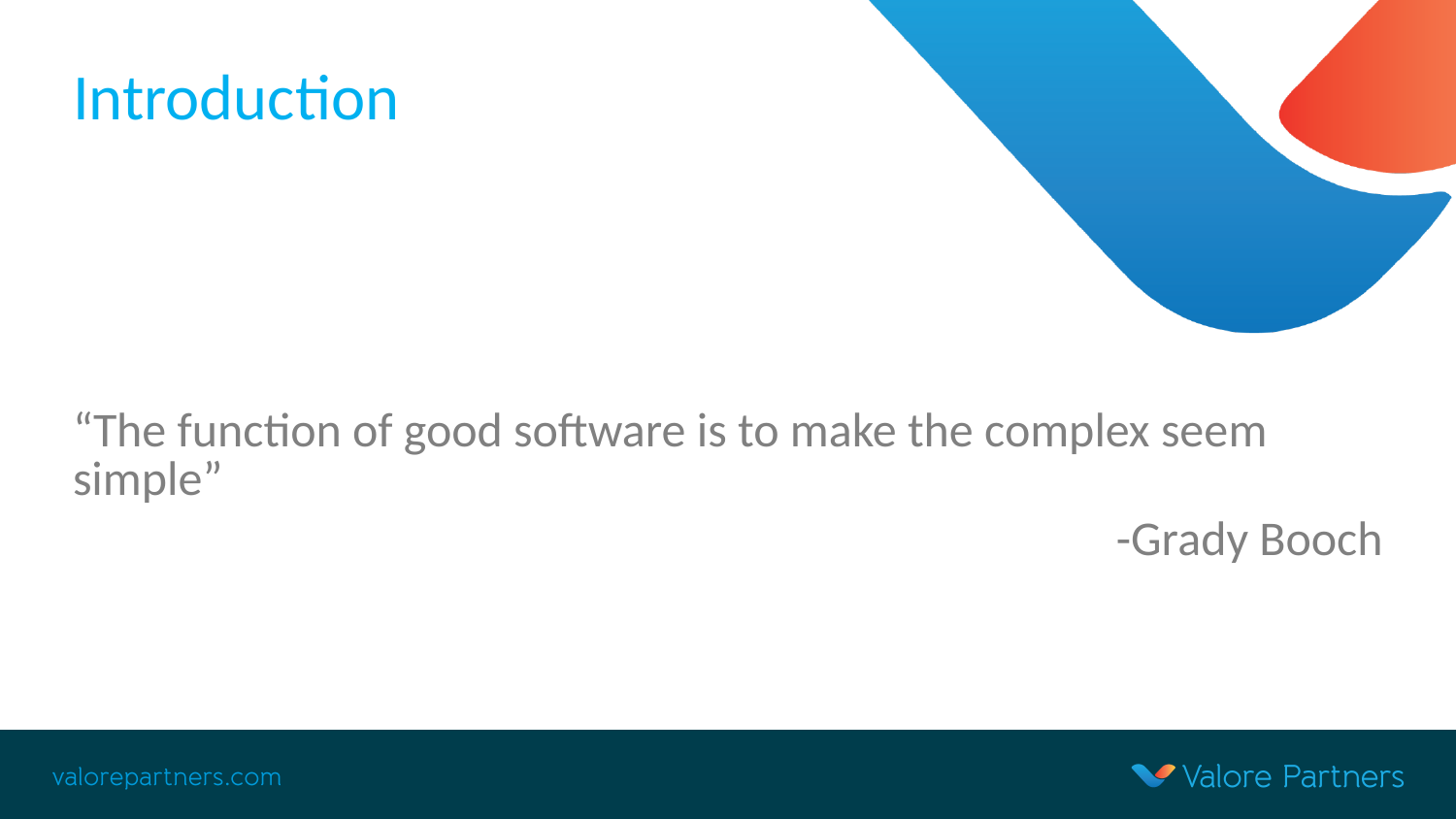

# Introduction
“The function of good software is to make the complex seem simple”
-Grady Booch